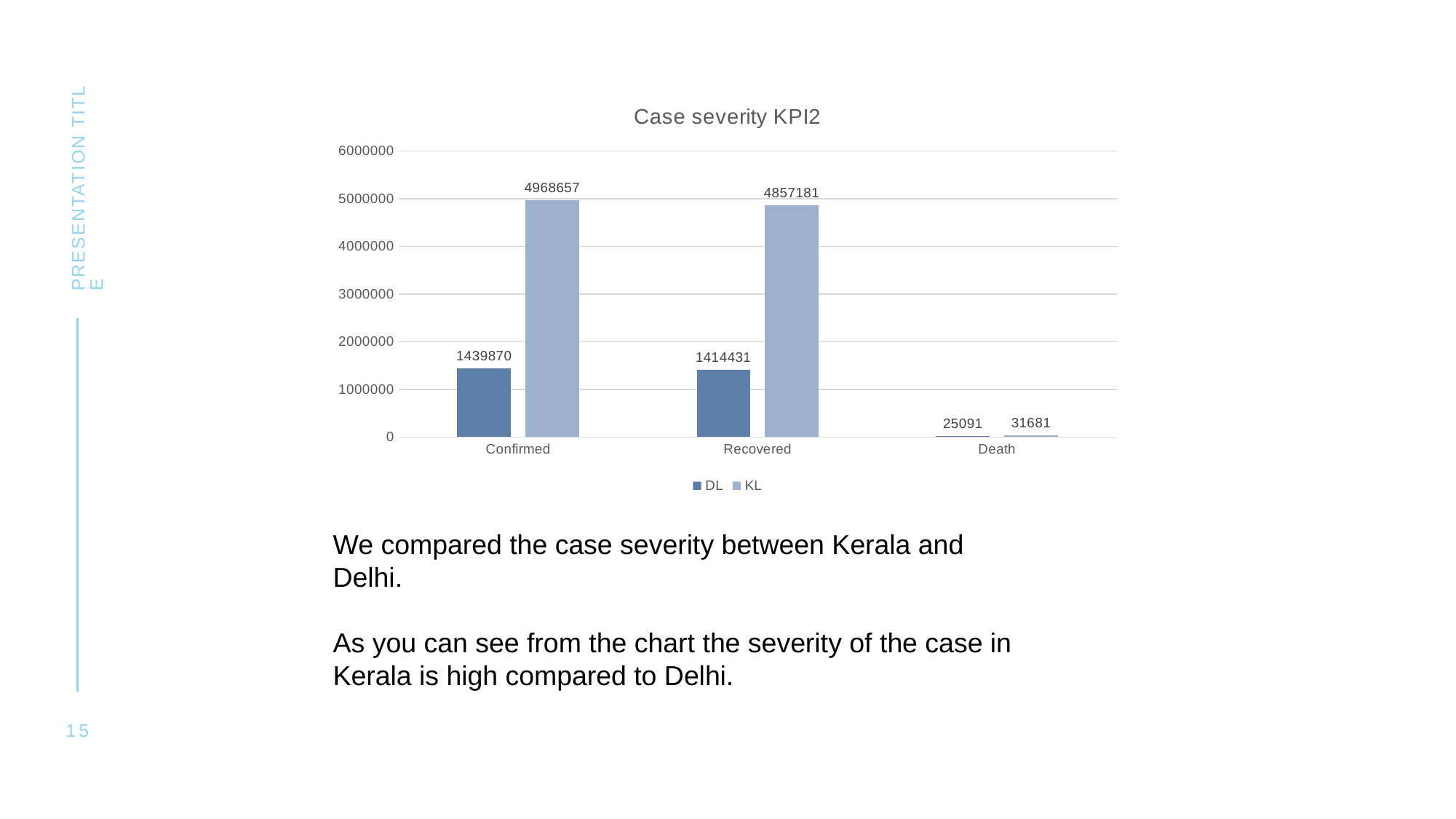

### Chart: Case severity KPI2

| Category | DL | KL |
|---|---|---|
| Confirmed | 1439870.0 | 4968657.0 |
| Recovered | 1414431.0 | 4857181.0 |
| Death | 25091.0 | 31681.0 |
presentation title
We compared the case severity between Kerala and Delhi.

As you can see from the chart the severity of the case in Kerala is high compared to Delhi.
15